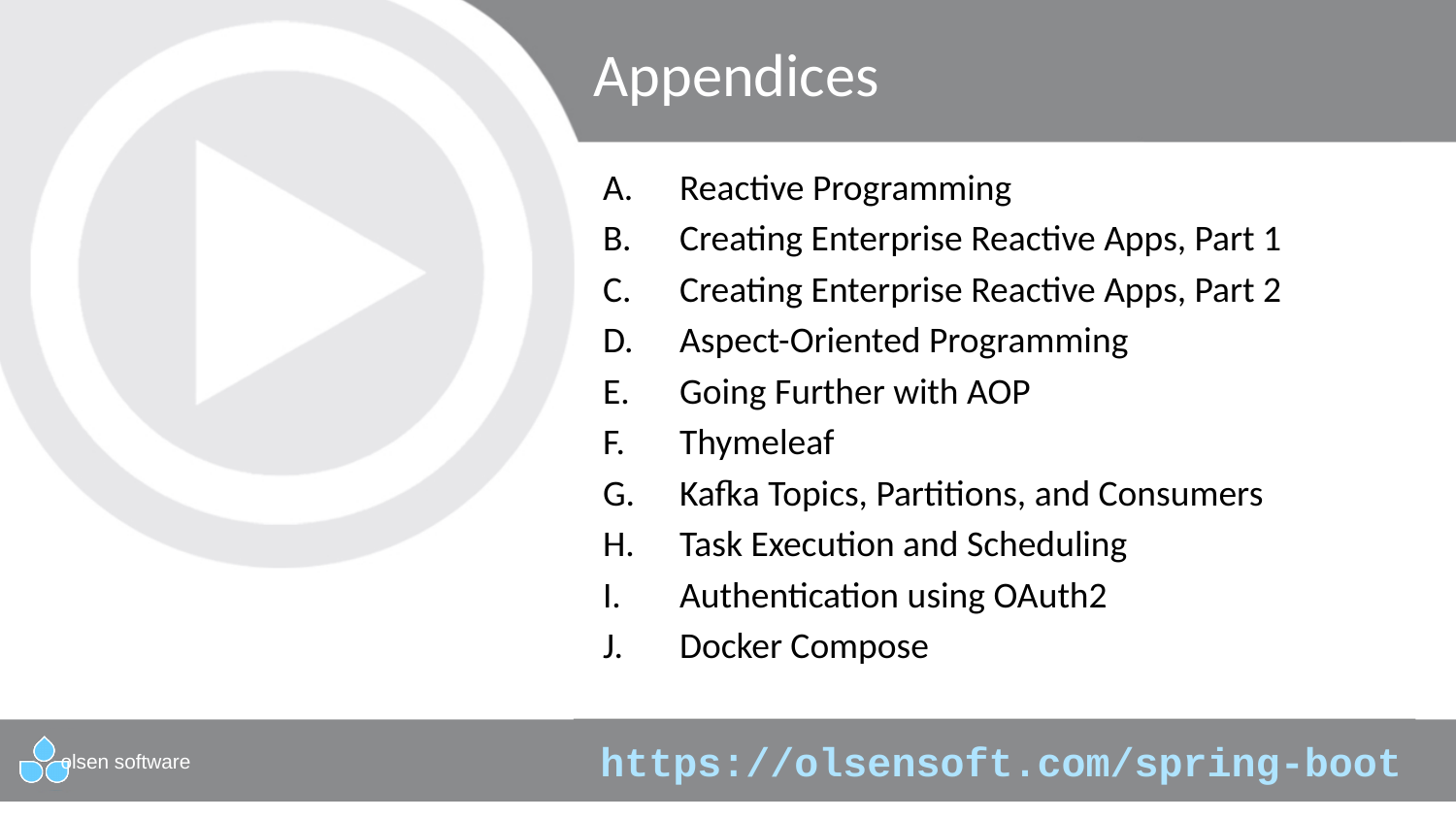

# Appendices
Reactive Programming
Creating Enterprise Reactive Apps, Part 1
Creating Enterprise Reactive Apps, Part 2
Aspect-Oriented Programming
Going Further with AOP
Thymeleaf
Kafka Topics, Partitions, and Consumers
Task Execution and Scheduling
Authentication using OAuth2
Docker Compose

https://olsensoft.com/spring-boot